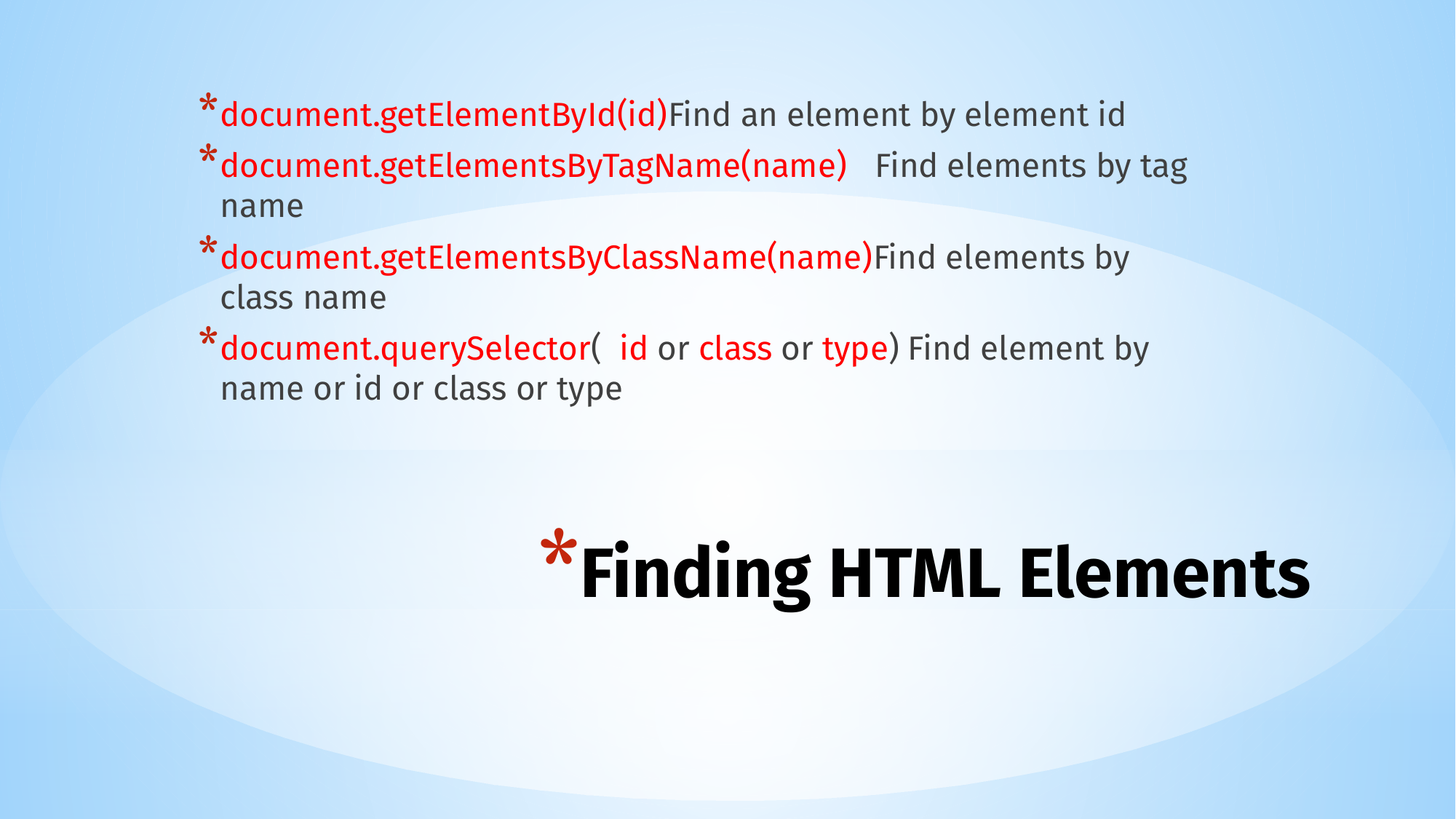

document.getElementById(id)Find an element by element id
document.getElementsByTagName(name)	Find elements by tag name
document.getElementsByClassName(name)Find elements by class name
document.querySelector(  id or class or type) Find element by name or id or class or type
# Finding HTML Elements